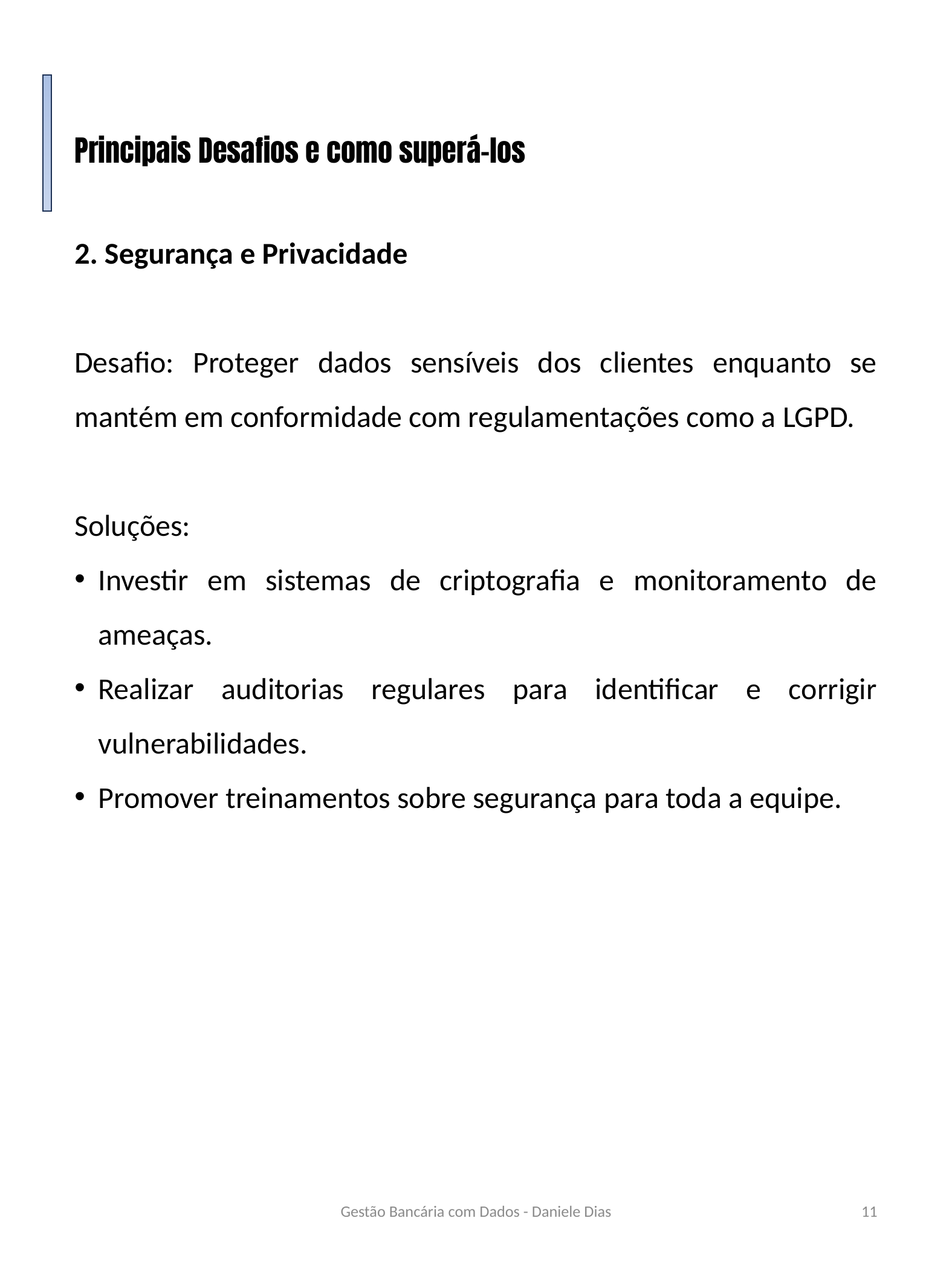

# Principais Desafios e como superá-los
2. Segurança e Privacidade

Desafio: Proteger dados sensíveis dos clientes enquanto se mantém em conformidade com regulamentações como a LGPD.

Soluções:
Investir em sistemas de criptografia e monitoramento de ameaças.
Realizar auditorias regulares para identificar e corrigir vulnerabilidades.
Promover treinamentos sobre segurança para toda a equipe.

Gestão Bancária com Dados - Daniele Dias
11